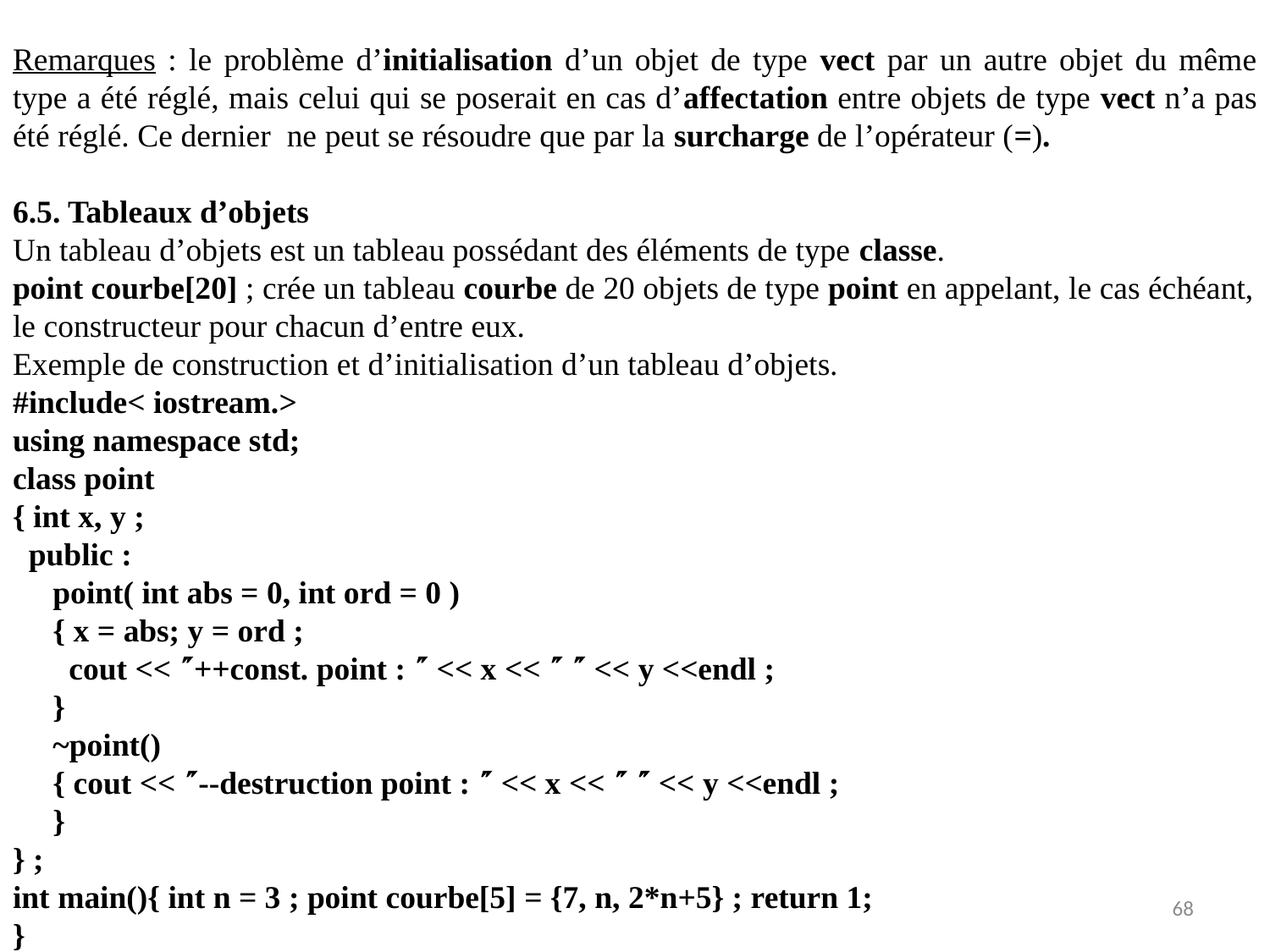

Remarques : le problème d’initialisation d’un objet de type vect par un autre objet du même type a été réglé, mais celui qui se poserait en cas d’affectation entre objets de type vect n’a pas été réglé. Ce dernier  ne peut se résoudre que par la surcharge de l’opérateur (=).

6.5. Tableaux d’objets
Un tableau d’objets est un tableau possédant des éléments de type classe.
point courbe[20] ; crée un tableau courbe de 20 objets de type point en appelant, le cas échéant, le constructeur pour chacun d’entre eux.
Exemple de construction et d’initialisation d’un tableau d’objets.
#include< iostream.>
using namespace std;
class point
{ int x, y ;
  public :
     point( int abs = 0, int ord = 0 )
     { x = abs; y = ord ;
       cout << ″++const. point : ″ << x << ″ ″ << y <<endl ;
     }
     ~point()
     { cout << ″--destruction point : ″ << x << ″ ″ << y <<endl ;
     }
} ;
int main(){ int n = 3 ; point courbe[5] = {7, n, 2*n+5} ; return 1;
}
68